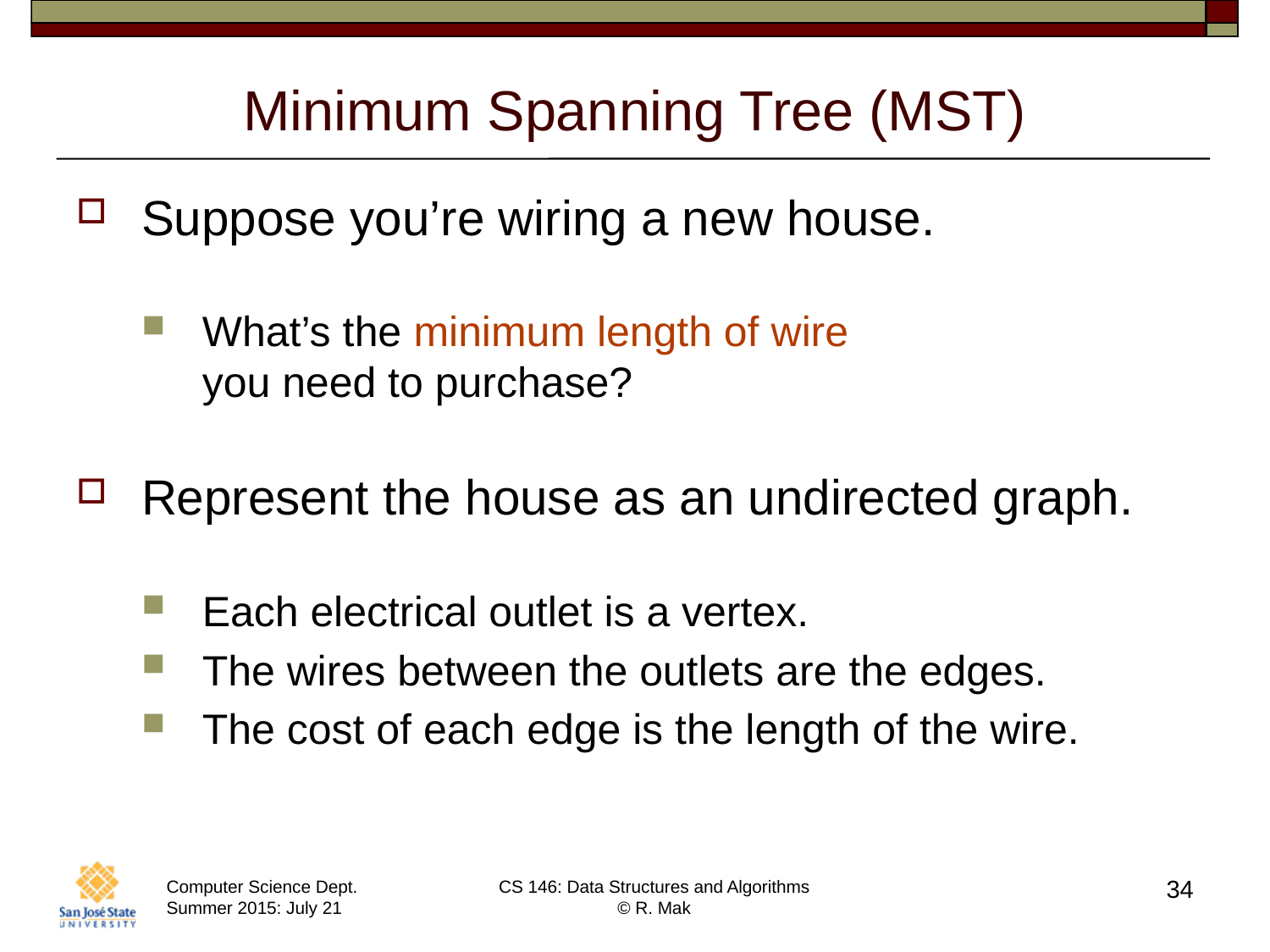

# Minimum Spanning Tree (MST)
Suppose you’re wiring a new house.

What’s the minimum length of wire
you need to purchase?

Represent the house as an undirected graph.

Each electrical outlet is a vertex.
The wires between the outlets are the edges.
The cost of each edge is the length of the wire.
34